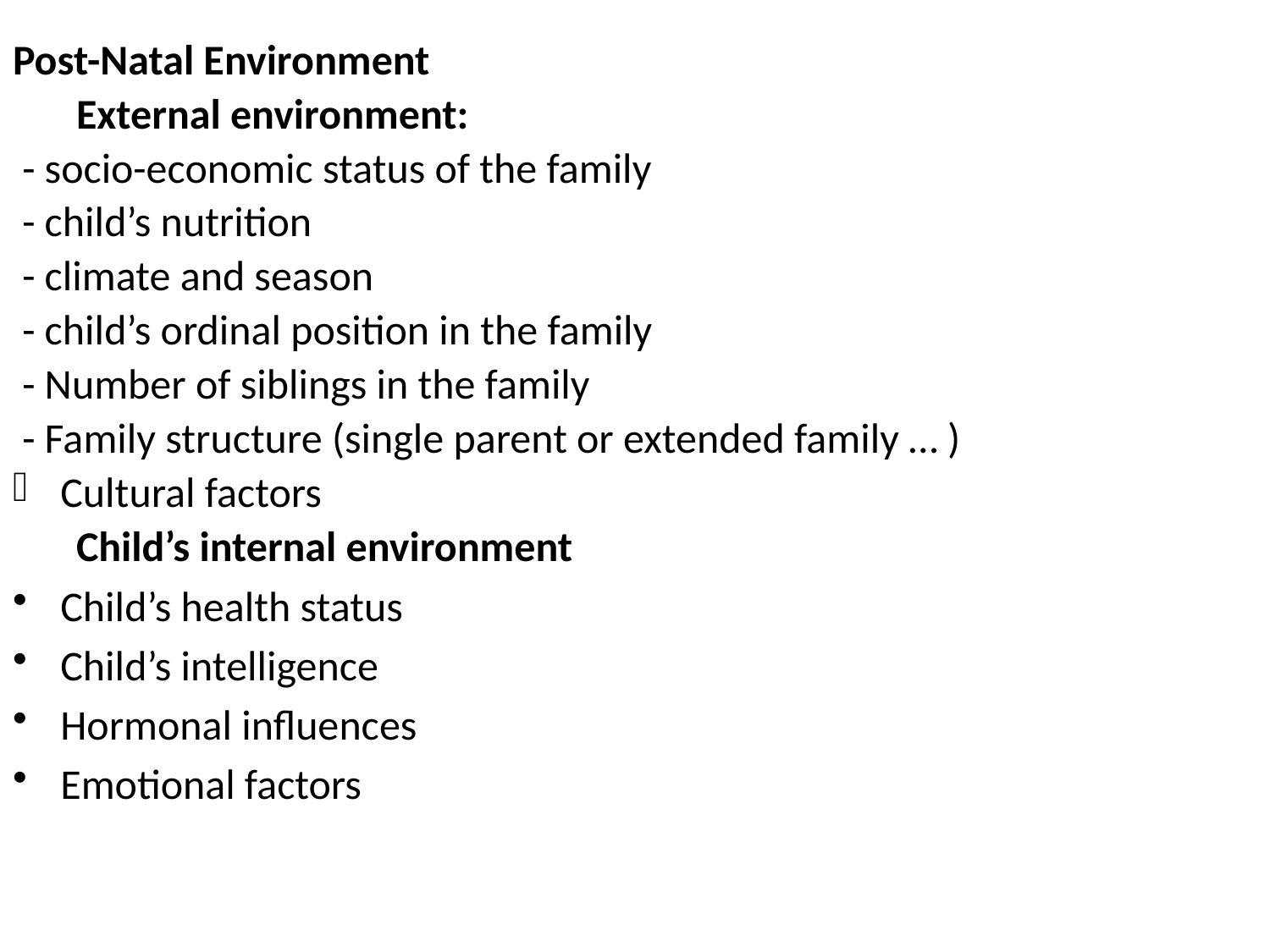

Post-Natal Environment
External environment:
 - socio-economic status of the family
 - child’s nutrition
 - climate and season
 - child’s ordinal position in the family
 - Number of siblings in the family
 - Family structure (single parent or extended family … )
Cultural factors
Child’s internal environment
Child’s health status
Child’s intelligence
Hormonal influences
Emotional factors